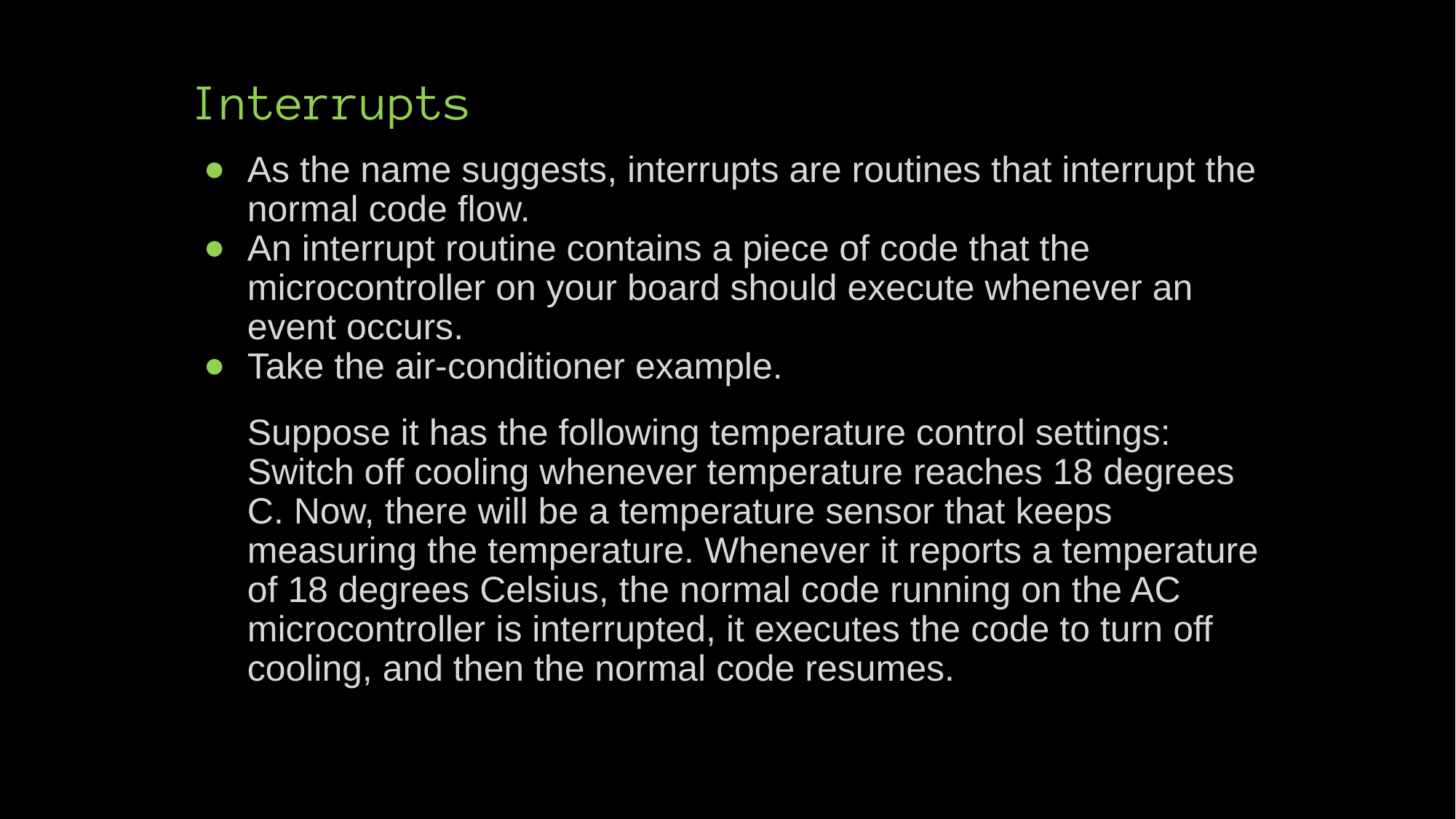

# Interrupts
As the name suggests, interrupts are routines that interrupt the normal code flow.
An interrupt routine contains a piece of code that the microcontroller on your board should execute whenever an event occurs.
Take the air-conditioner example.
Suppose it has the following temperature control settings: Switch off cooling whenever temperature reaches 18 degrees C. Now, there will be a temperature sensor that keeps measuring the temperature. Whenever it reports a temperature of 18 degrees Celsius, the normal code running on the AC microcontroller is interrupted, it executes the code to turn off cooling, and then the normal code resumes.
2